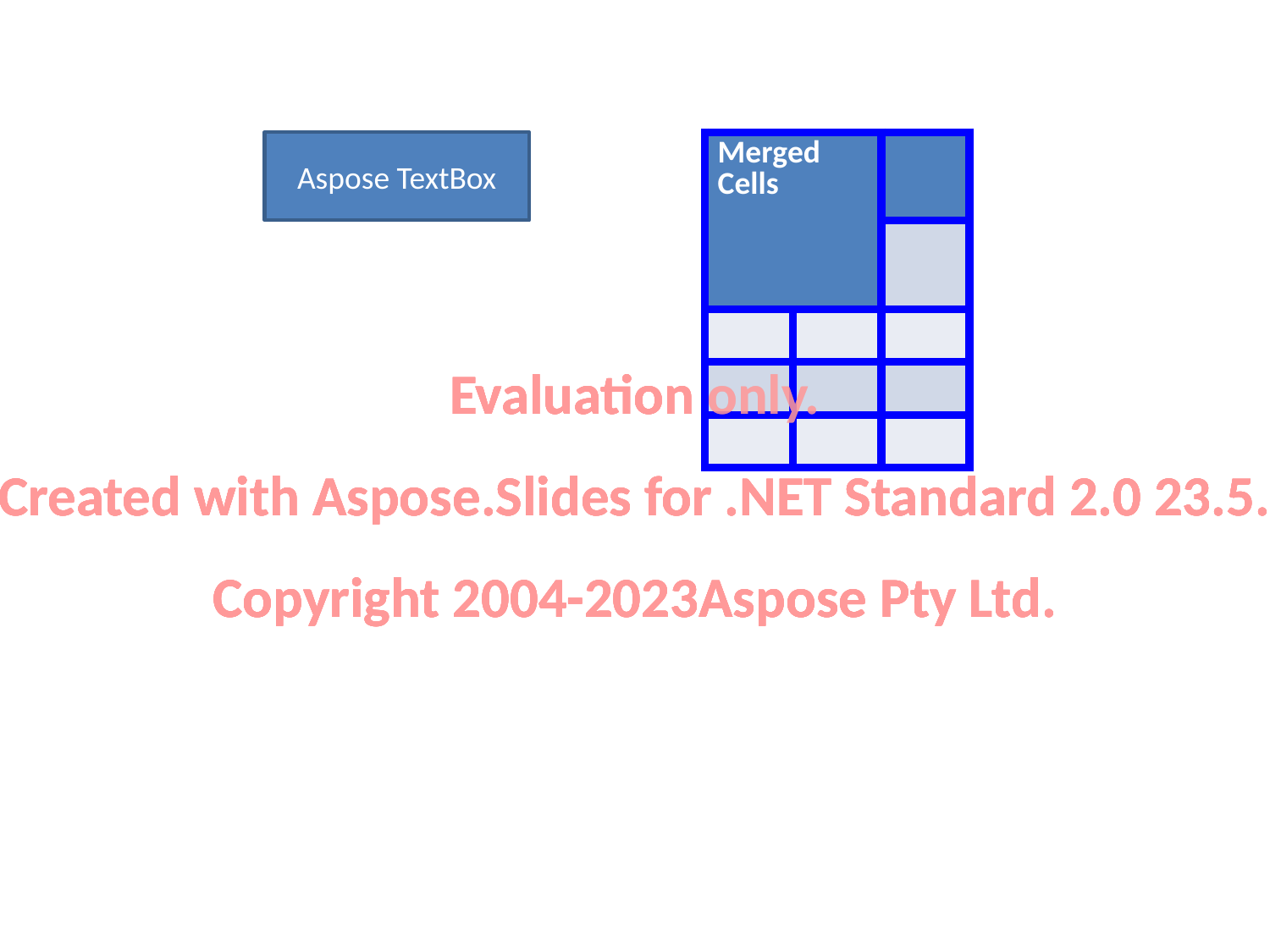

Aspose TextBox
| Merged Cells |  |  |
| --- | --- | --- |
|  |  |  |
|  |  |  |
|  |  |  |
|  |  |  |
Evaluation only.
Created with Aspose.Slides for .NET Standard 2.0 23.5.
Copyright 2004-2023Aspose Pty Ltd.
Evaluation only.
Created with Aspose.Slides for .NET Standard 2.0 23.5.
Copyright 2004-2023Aspose Pty Ltd.
Evaluation only.
Created with Aspose.Slides for .NET Standard 2.0 23.5.
Copyright 2004-2023Aspose Pty Ltd.
Evaluation only.
Created with Aspose.Slides for .NET Standard 2.0 23.5.
Copyright 2004-2023Aspose Pty Ltd.
Evaluation only.
Created with Aspose.Slides for .NET Standard 2.0 23.5.
Copyright 2004-2023Aspose Pty Ltd.
Evaluation only.
Created with Aspose.Slides for .NET Standard 2.0 23.5.
Copyright 2004-2023Aspose Pty Ltd.
Evaluation only.
Created with Aspose.Slides for .NET Standard 2.0 23.5.
Copyright 2004-2023Aspose Pty Ltd.
Evaluation only.
Created with Aspose.Slides for .NET Standard 2.0 23.5.
Copyright 2004-2023Aspose Pty Ltd.
Evaluation only.
Created with Aspose.Slides for .NET Standard 2.0 23.5.
Copyright 2004-2023Aspose Pty Ltd.
Evaluation only.
Created with Aspose.Slides for .NET Standard 2.0 23.5.
Copyright 2004-2023Aspose Pty Ltd.
Evaluation only.
Created with Aspose.Slides for .NET Standard 2.0 23.5.
Copyright 2004-2023Aspose Pty Ltd.
Evaluation only.
Created with Aspose.Slides for .NET Standard 2.0 23.5.
Copyright 2004-2023Aspose Pty Ltd.
Evaluation only.
Created with Aspose.Slides for .NET Standard 2.0 23.5.
Copyright 2004-2023Aspose Pty Ltd.